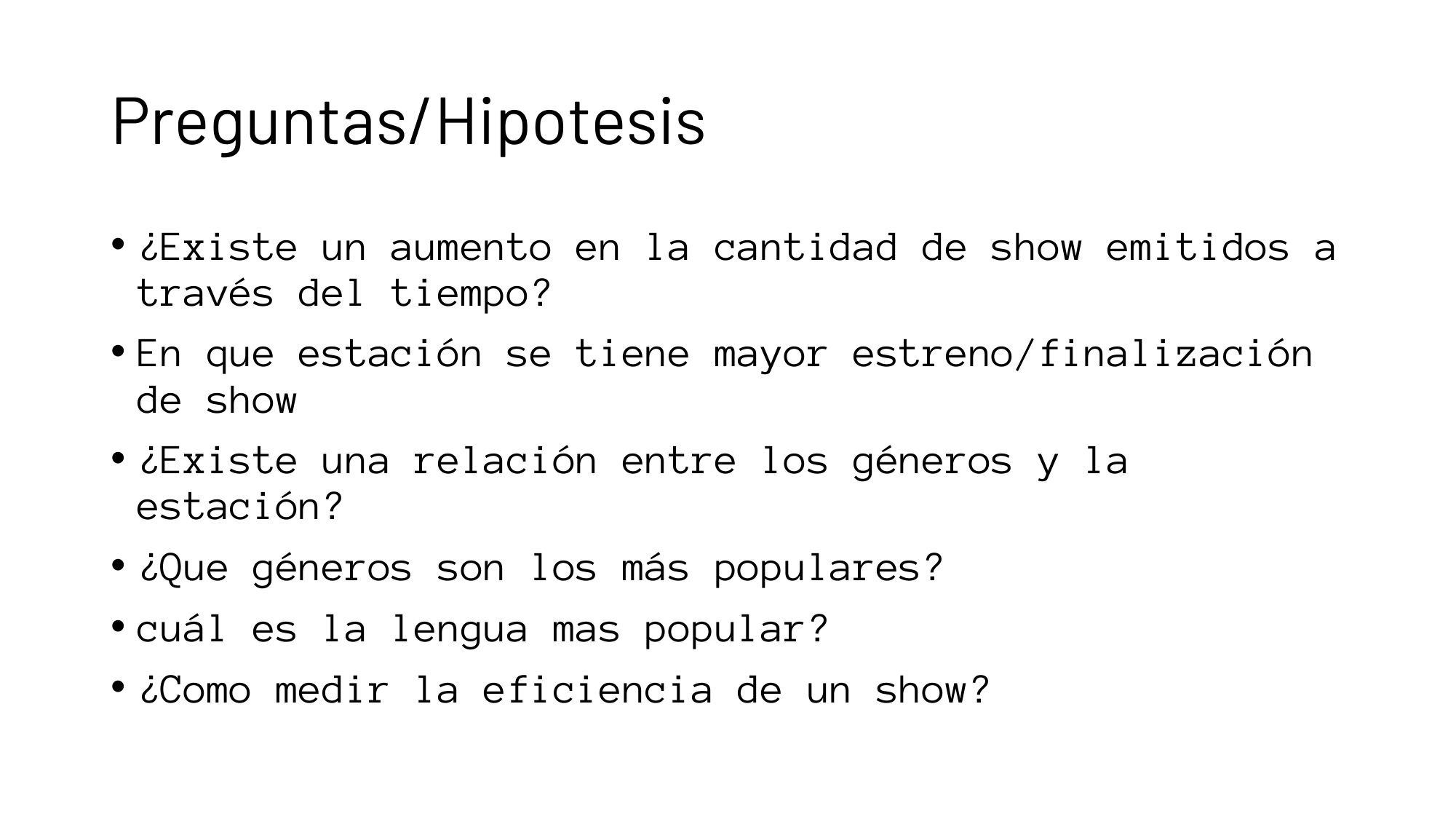

# Preguntas/Hipotesis
¿Existe un aumento en la cantidad de show emitidos a través del tiempo?
En que estación se tiene mayor estreno/finalización de show
¿Existe una relación entre los géneros y la estación?
¿Que géneros son los más populares?
cuál es la lengua mas popular?
¿Como medir la eficiencia de un show?